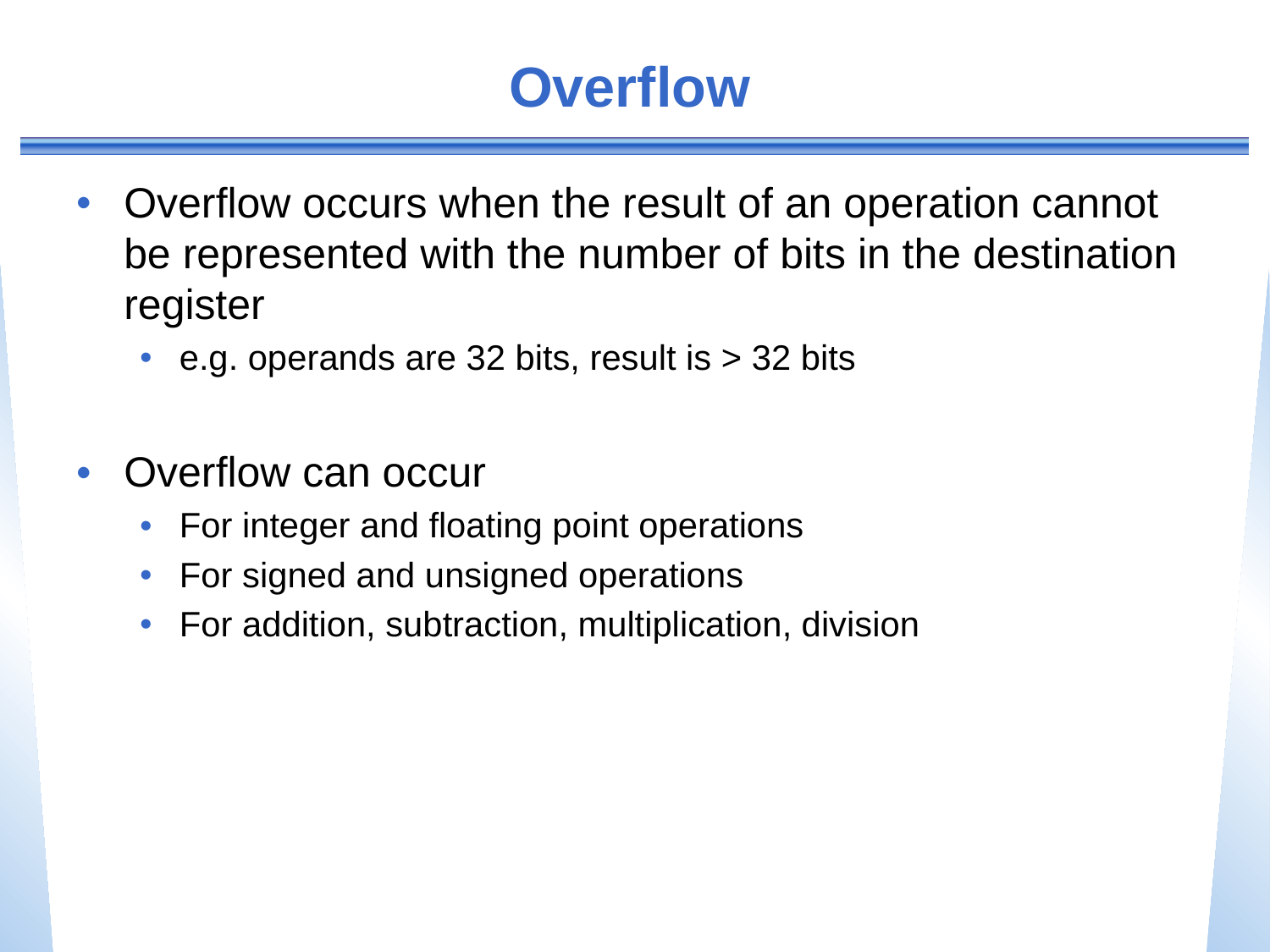

# Overflow
Overflow occurs when the result of an operation cannot be represented with the number of bits in the destination register
e.g. operands are 32 bits, result is > 32 bits

Overflow can occur
For integer and floating point operations
For signed and unsigned operations
For addition, subtraction, multiplication, division